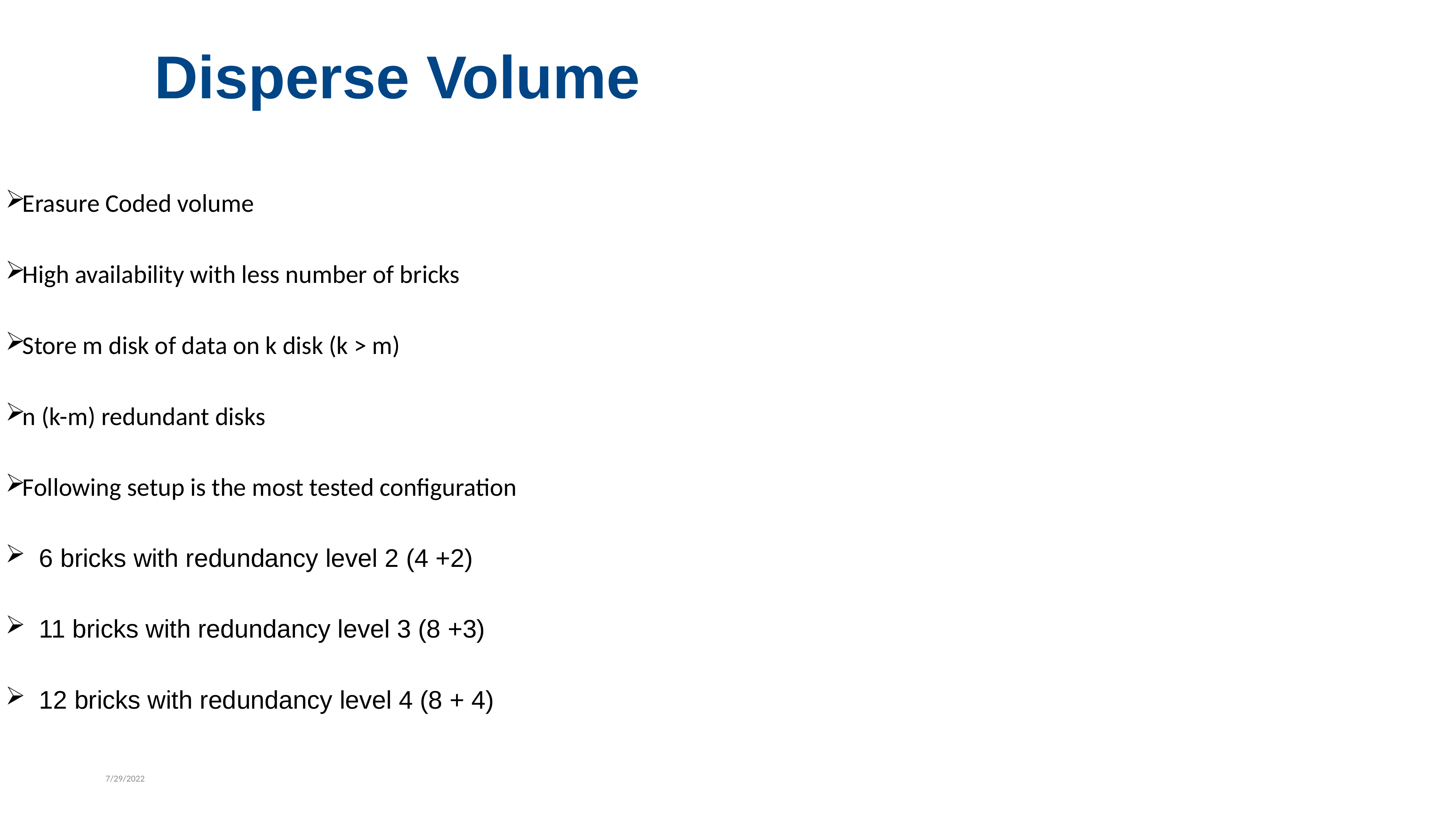

Disperse Volume
Erasure Coded volume
High availability with less number of bricks
Store m disk of data on k disk (k > m)
n (k-m) redundant disks
Following setup is the most tested configuration
6 bricks with redundancy level 2 (4 +2)
11 bricks with redundancy level 3 (8 +3)
12 bricks with redundancy level 4 (8 + 4)
7/29/2022